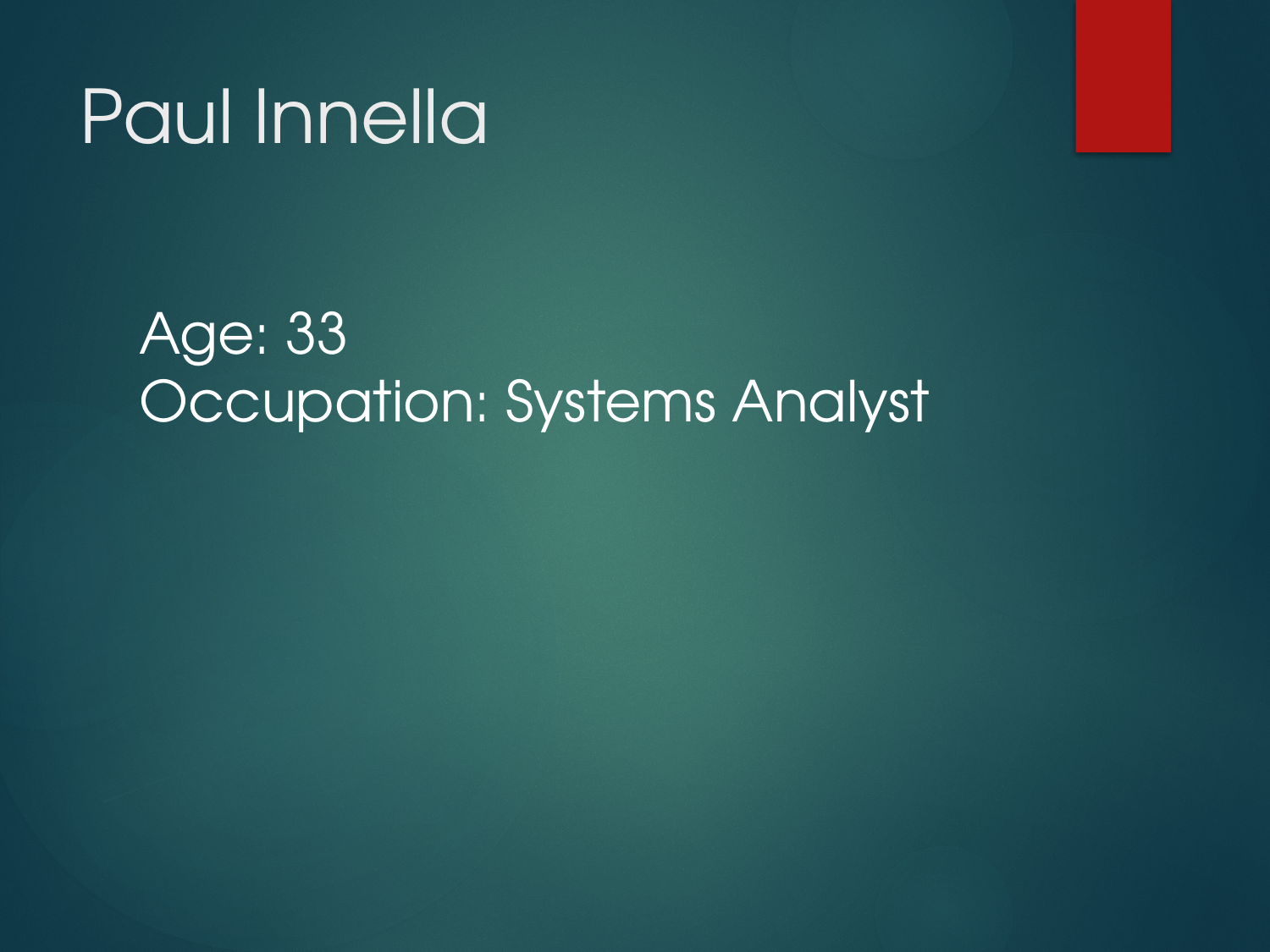

# Paul Innella

Age: 33
Occupation: Systems Analyst